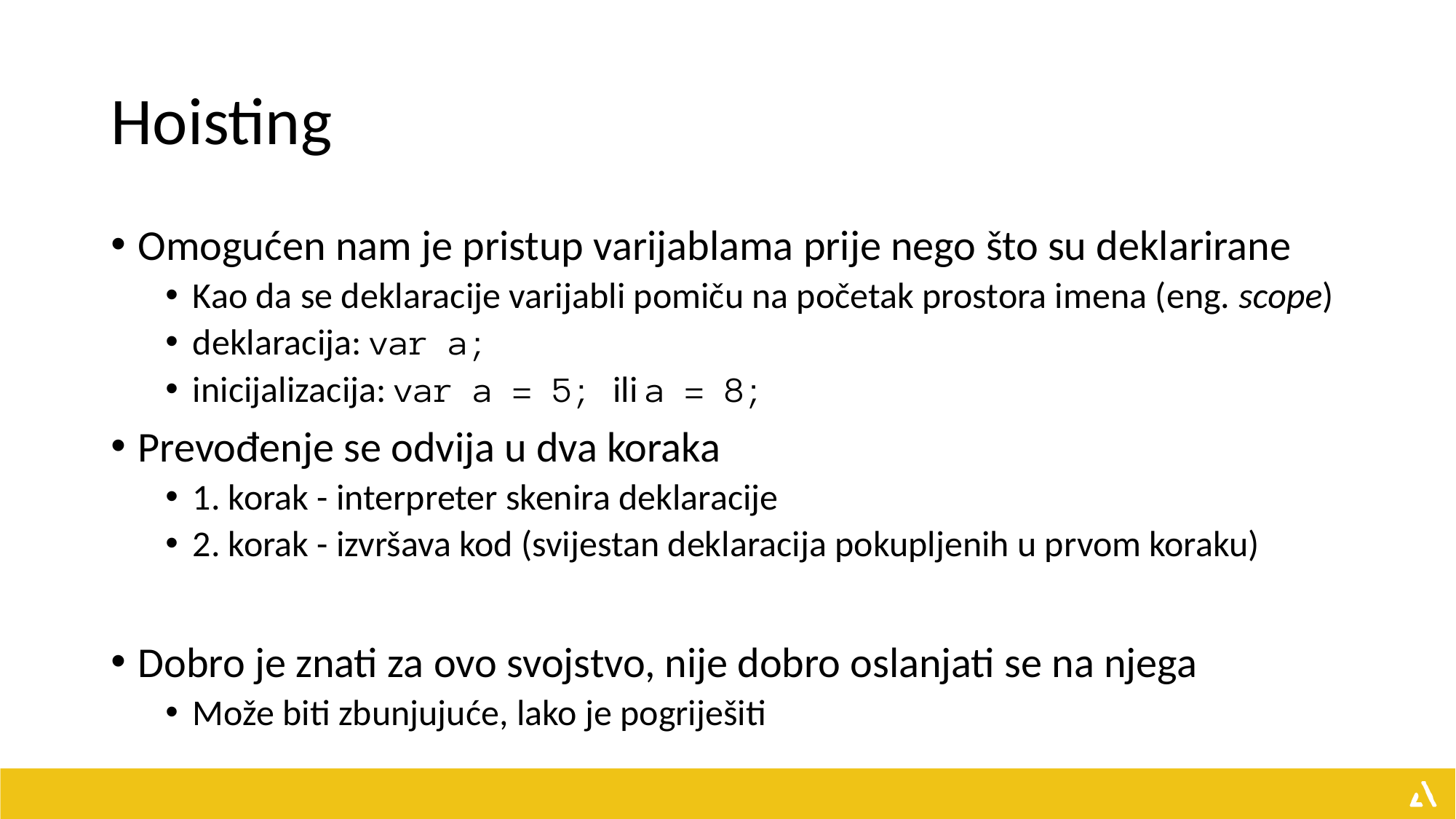

# Hoisting
Omogućen nam je pristup varijablama prije nego što su deklarirane
Kao da se deklaracije varijabli pomiču na početak prostora imena (eng. scope)
deklaracija: var a;
inicijalizacija: var a = 5; ili a = 8;
Prevođenje se odvija u dva koraka
1. korak - interpreter skenira deklaracije
2. korak - izvršava kod (svijestan deklaracija pokupljenih u prvom koraku)

Dobro je znati za ovo svojstvo, nije dobro oslanjati se na njega
Može biti zbunjujuće, lako je pogriješiti